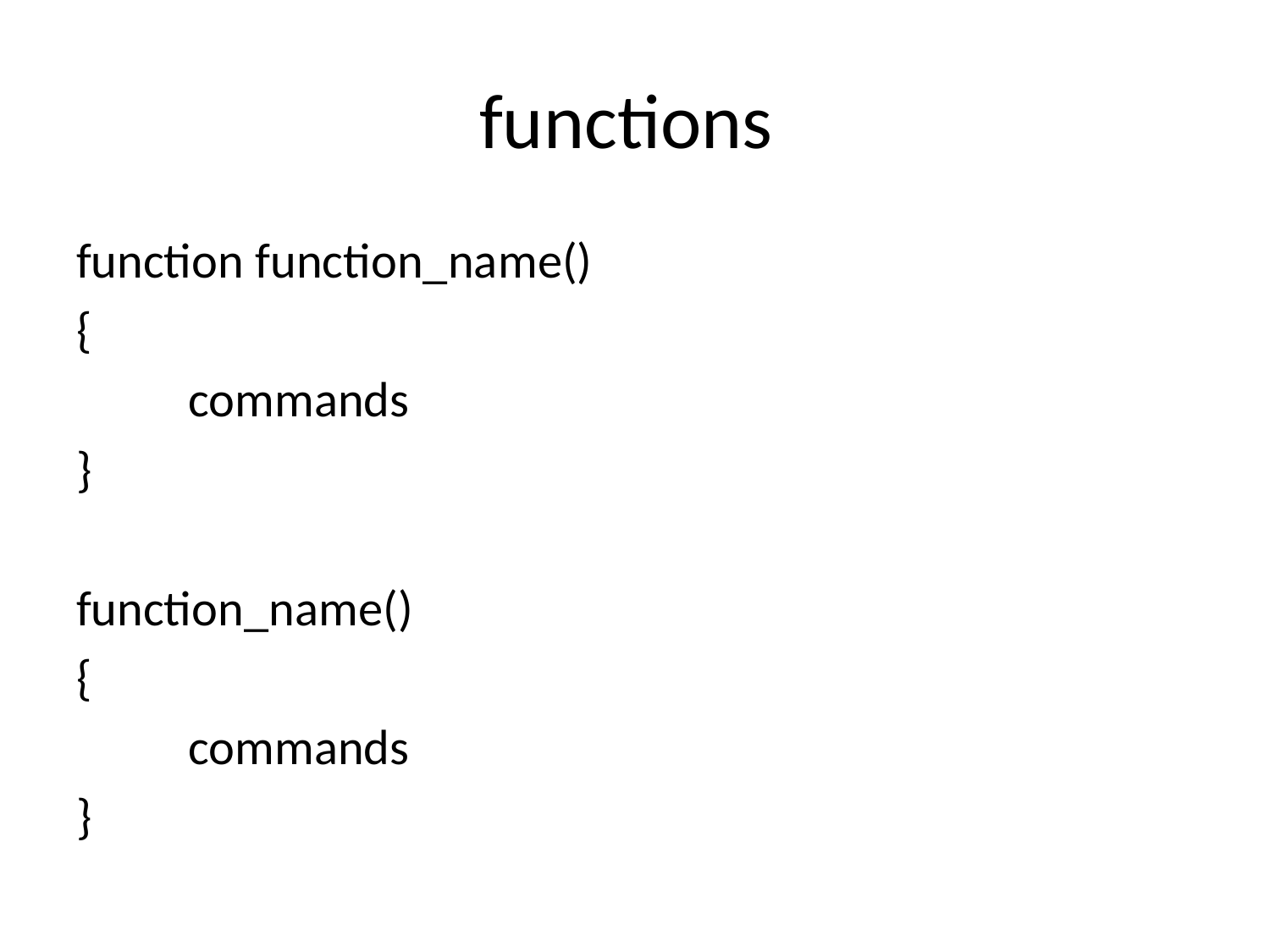

# functions
function function_name()
{
	commands
}

function_name()
{
	commands
}